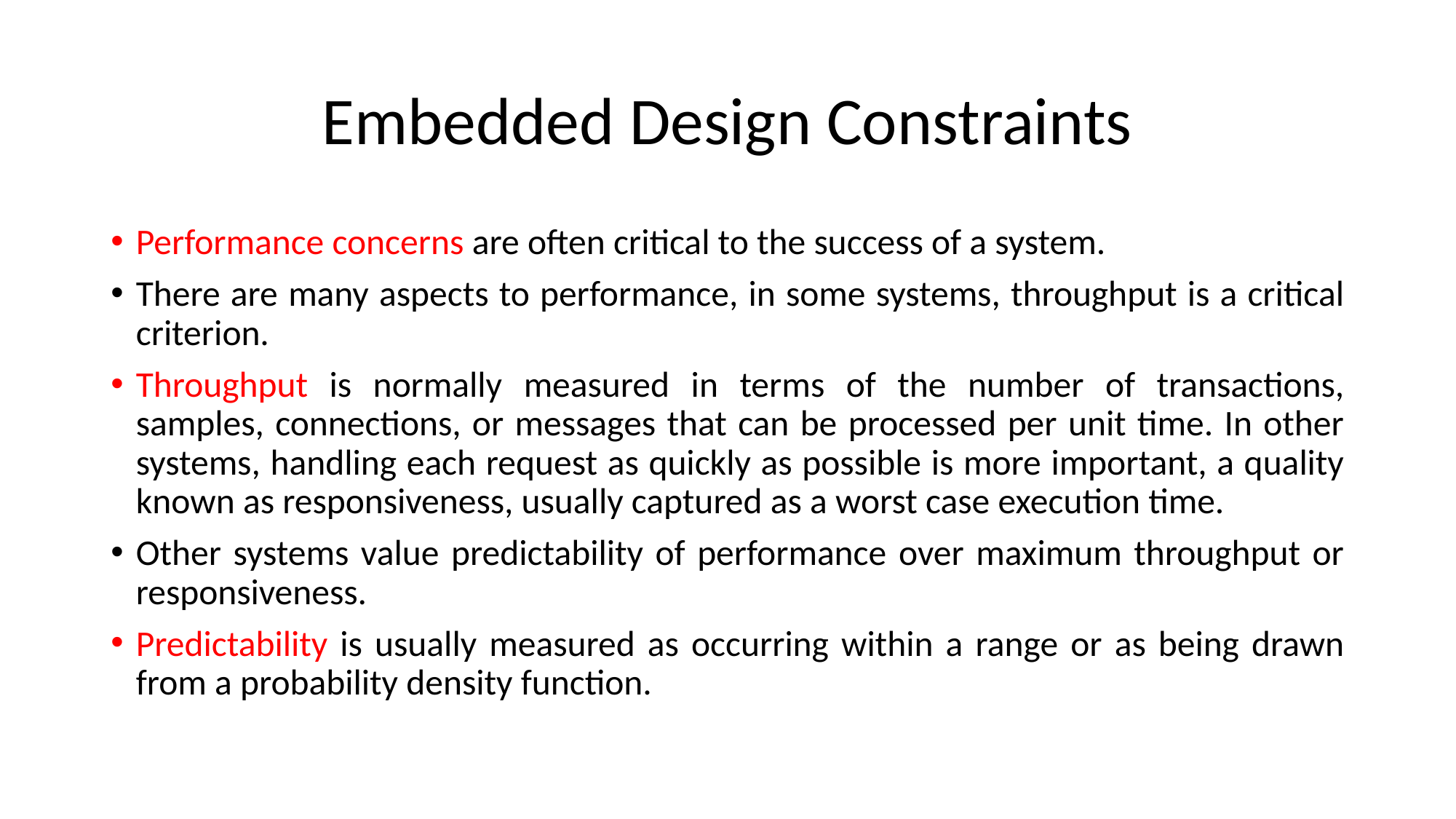

# Embedded Design Constraints
Performance concerns are often critical to the success of a system.
There are many aspects to performance, in some systems, throughput is a critical criterion.
Throughput is normally measured in terms of the number of transactions, samples, connections, or messages that can be processed per unit time. In other systems, handling each request as quickly as possible is more important, a quality known as responsiveness, usually captured as a worst case execution time.
Other systems value predictability of performance over maximum throughput or responsiveness.
Predictability is usually measured as occurring within a range or as being drawn from a probability density function.